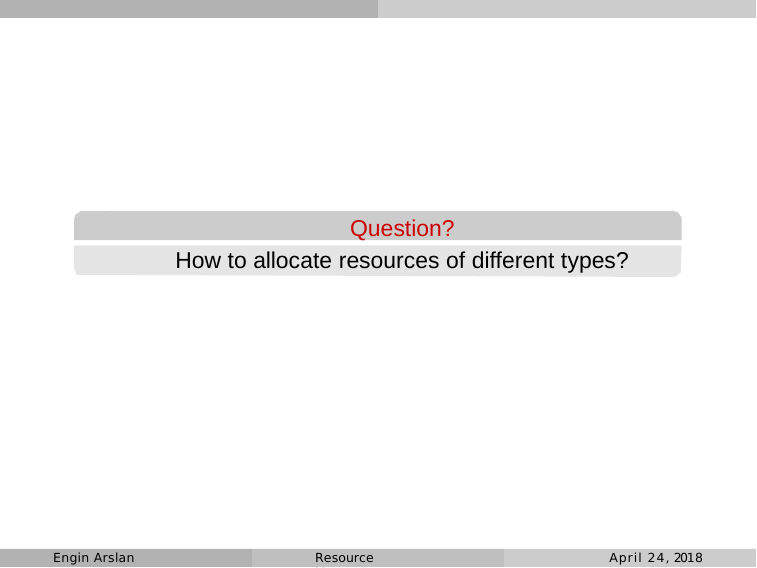

Question?
How to allocate resources of different types?

Engin Arslan
Resource Management
April 24, 2018